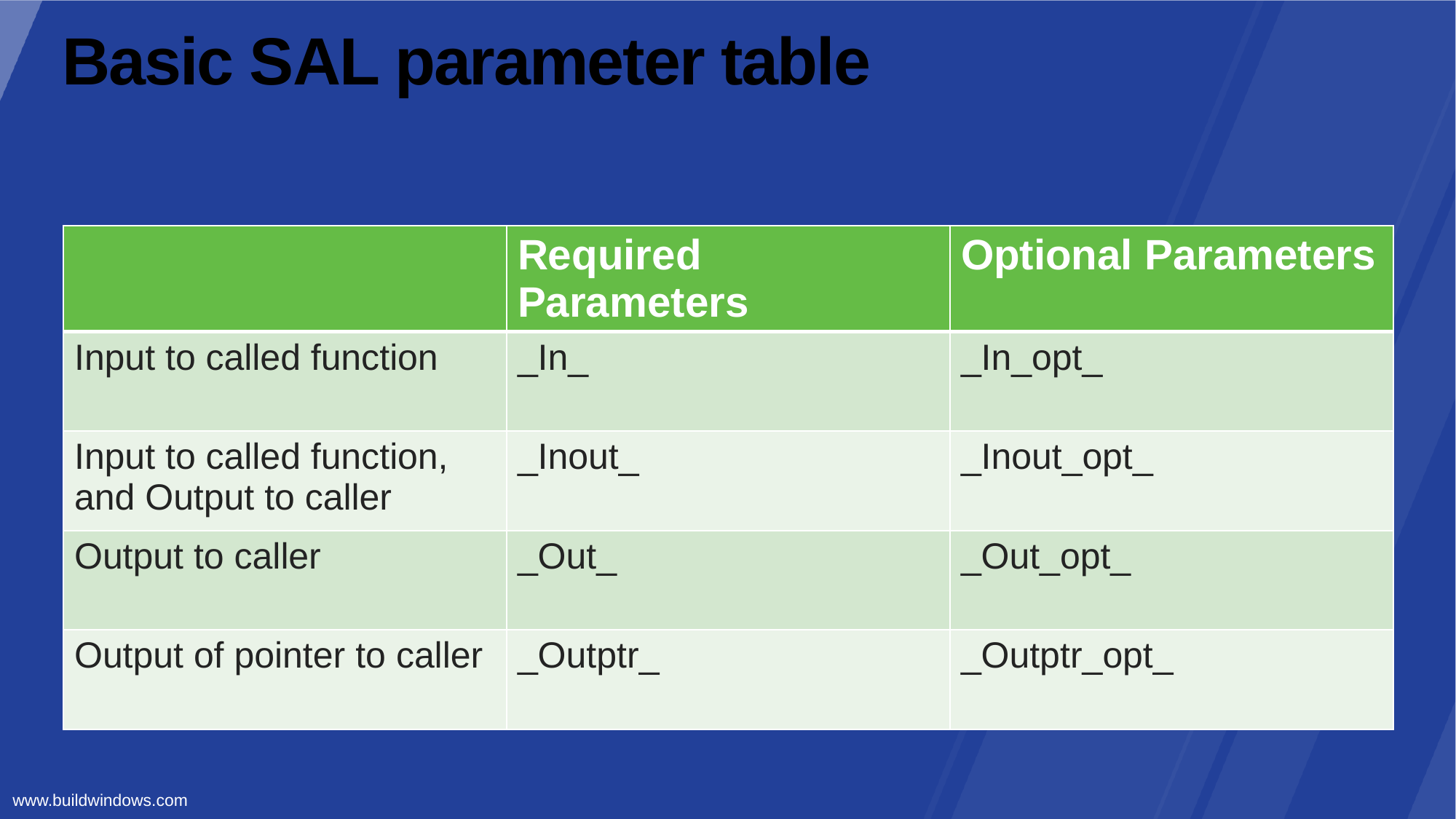

# Basic SAL parameter table

|  | Required Parameters | Optional Parameters |
| --- | --- | --- |
| Input to called function | \_In\_ | \_In\_opt\_ |
| Input to called function, and Output to caller | \_Inout\_ | \_Inout\_opt\_ |
| Output to caller | \_Out\_ | \_Out\_opt\_ |
| Output of pointer to caller | \_Outptr\_ | \_Outptr\_opt\_ |